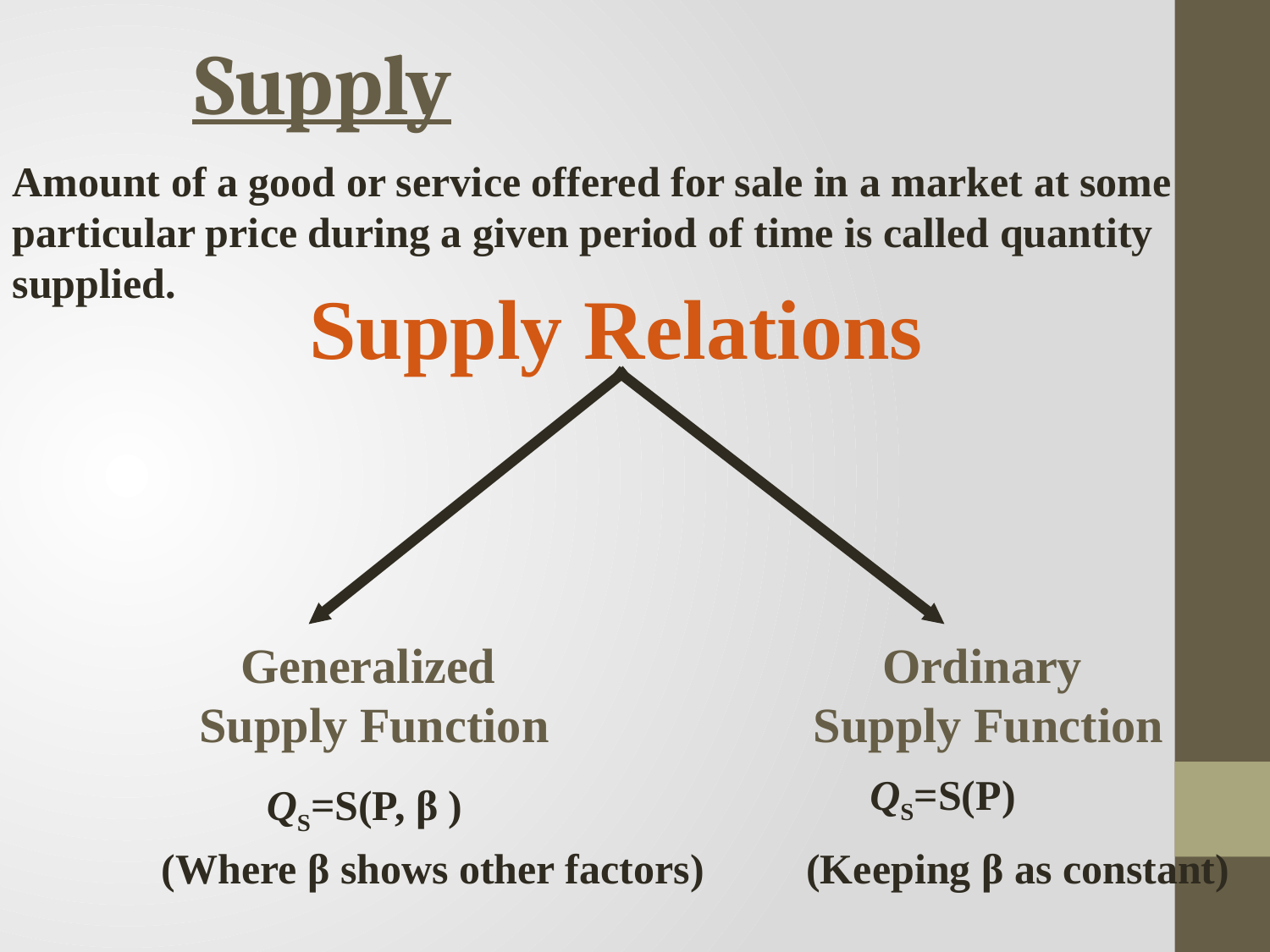

# Supply
Amount of a good or service offered for sale in a market at some particular price during a given period of time is called quantity supplied.
Supply Relations

Generalized
Supply Function
Ordinary
Supply Function
QS=S(P)
QS=S(P, β )
(Where β shows other factors)
(Keeping β as constant)